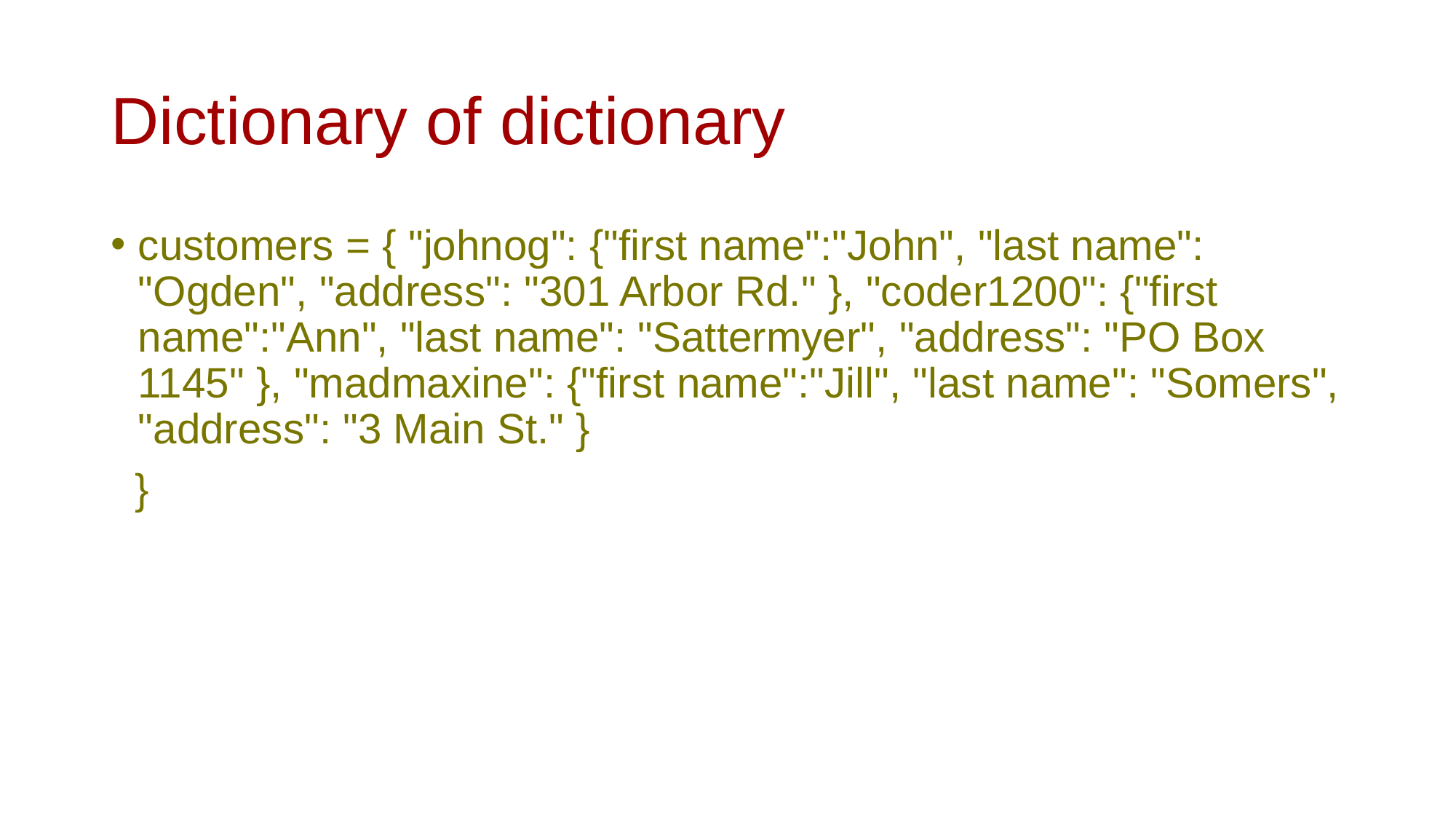

# Dictionary of dictionary
customers = { "johnog": {"first name":"John", "last name": "Ogden", "address": "301 Arbor Rd." }, "coder1200": {"first name":"Ann", "last name": "Sattermyer", "address": "PO Box 1145" }, "madmaxine": {"first name":"Jill", "last name": "Somers", "address": "3 Main St." }
  }